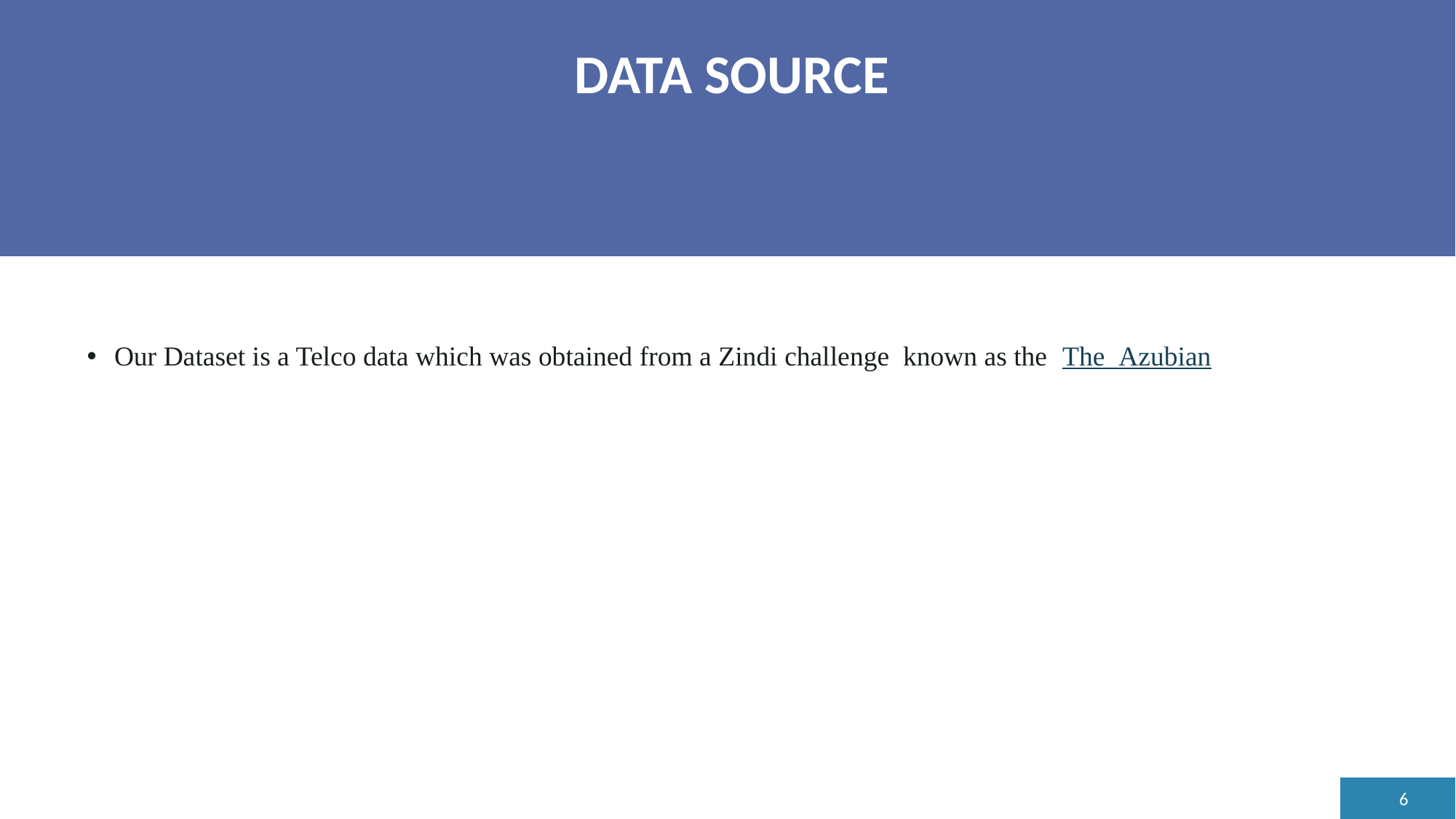

# DATA SOURCE
Our Dataset is a Telco data which was obtained from a Zindi challenge  known as the  The_Azubian
6